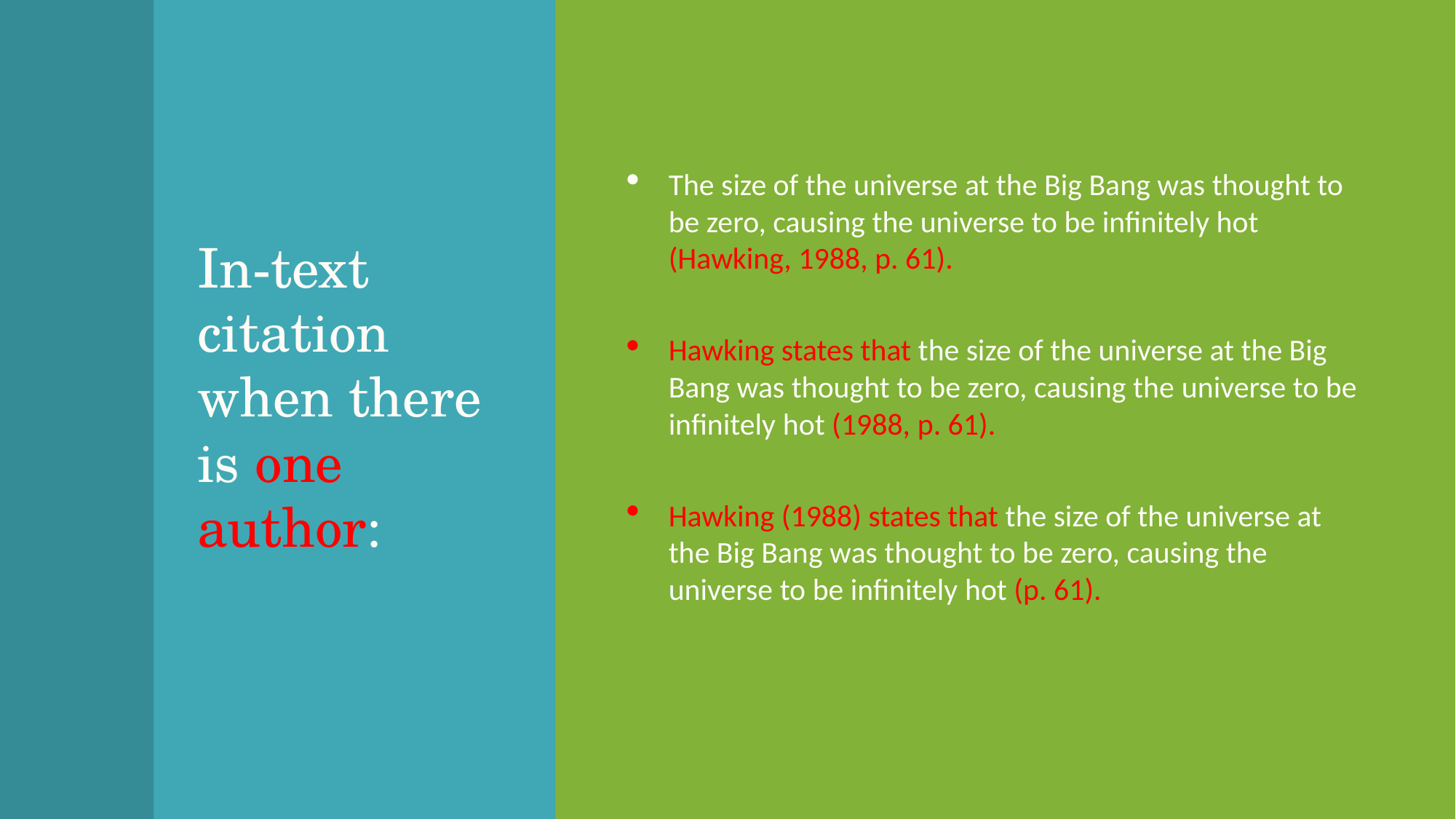

The size of the universe at the Big Bang was thought to be zero, causing the universe to be infinitely hot (Hawking, 1988, p. 61).

Hawking states that the size of the universe at the Big Bang was thought to be zero, causing the universe to be infinitely hot (1988, p. 61).

Hawking (1988) states that the size of the universe at the Big Bang was thought to be zero, causing the universe to be infinitely hot (p. 61).

# In-text citation when there is one author: